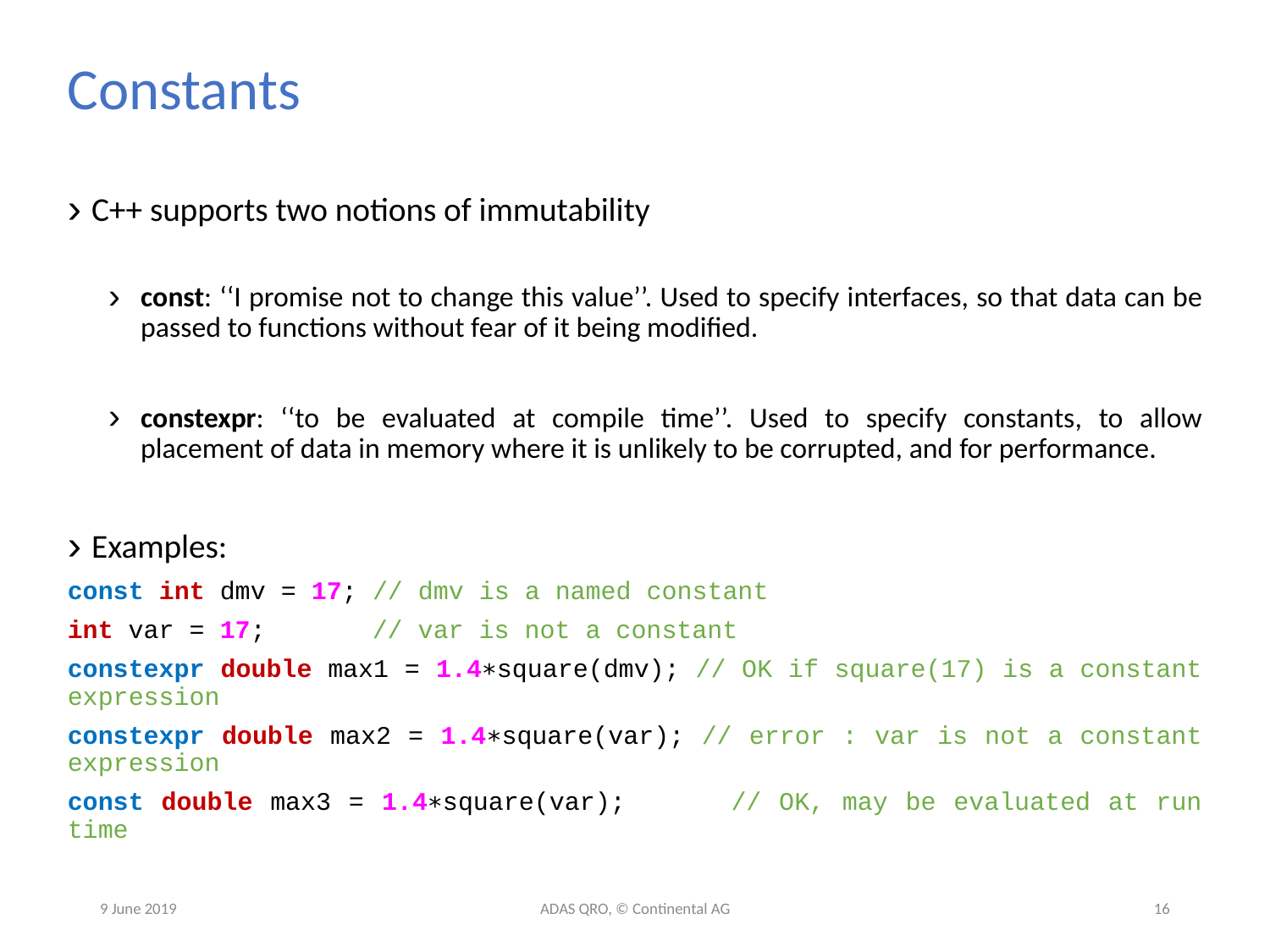

# Constants
C++ supports two notions of immutability

const: ‘‘I promise not to change this value’’. Used to specify interfaces, so that data can be passed to functions without fear of it being modified.

constexpr: ‘‘to be evaluated at compile time’’. Used to specify constants, to allow placement of data in memory where it is unlikely to be corrupted, and for performance.

Examples:
const int dmv = 17; // dmv is a named constant
int var = 17;       // var is not a constant
constexpr double max1 = 1.4∗square(dmv); // OK if square(17) is a constant expression
constexpr double max2 = 1.4∗square(var); // error : var is not a constant expression
const double max3 = 1.4∗square(var);      // OK, may be evaluated at run time

9 June 2019
ADAS QRO, © Continental AG
16